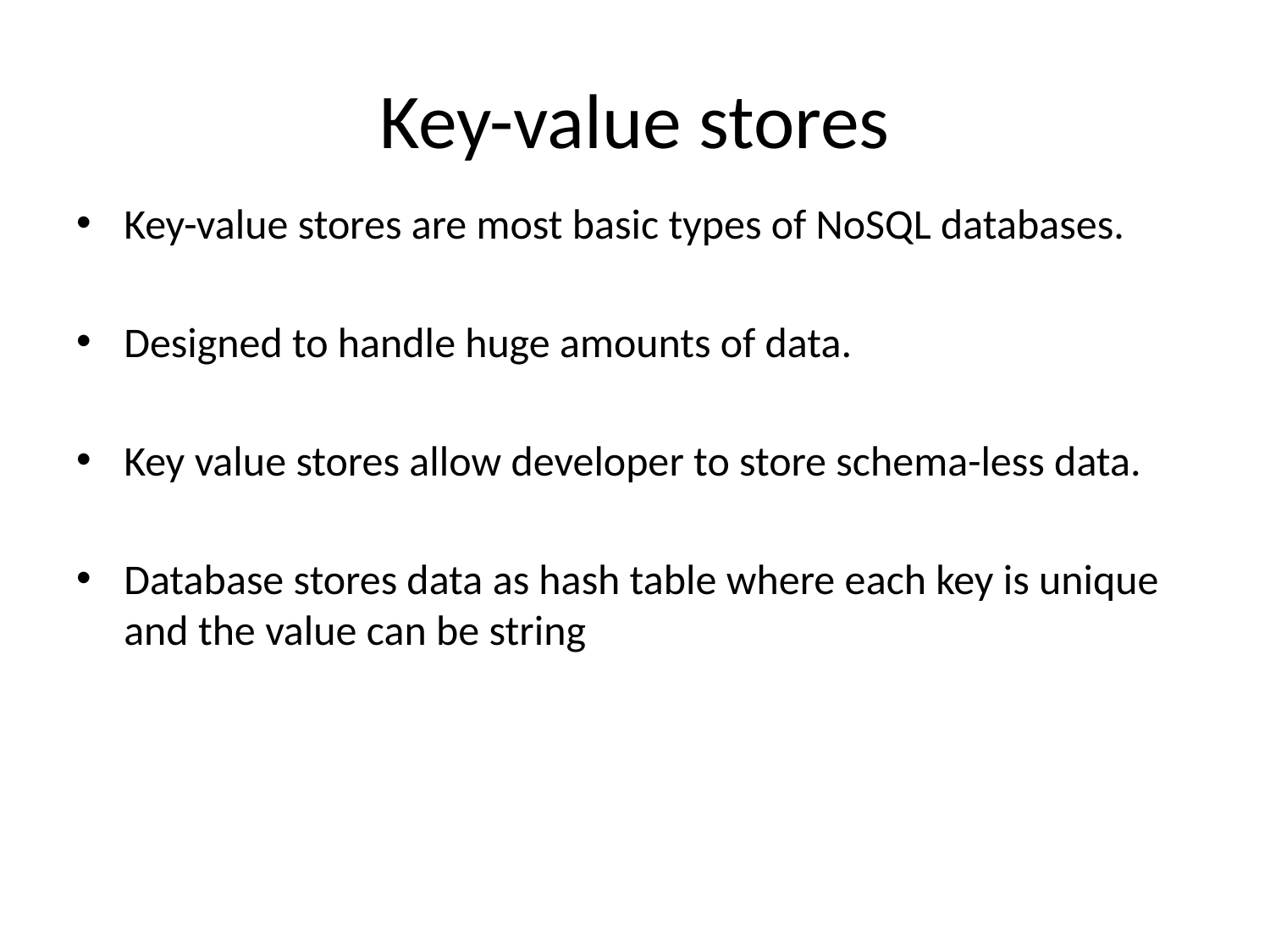

# Key-value stores
Key-value stores are most basic types of NoSQL databases.

Designed to handle huge amounts of data.

Key value stores allow developer to store schema-less data.

Database stores data as hash table where each key is unique and the value can be string